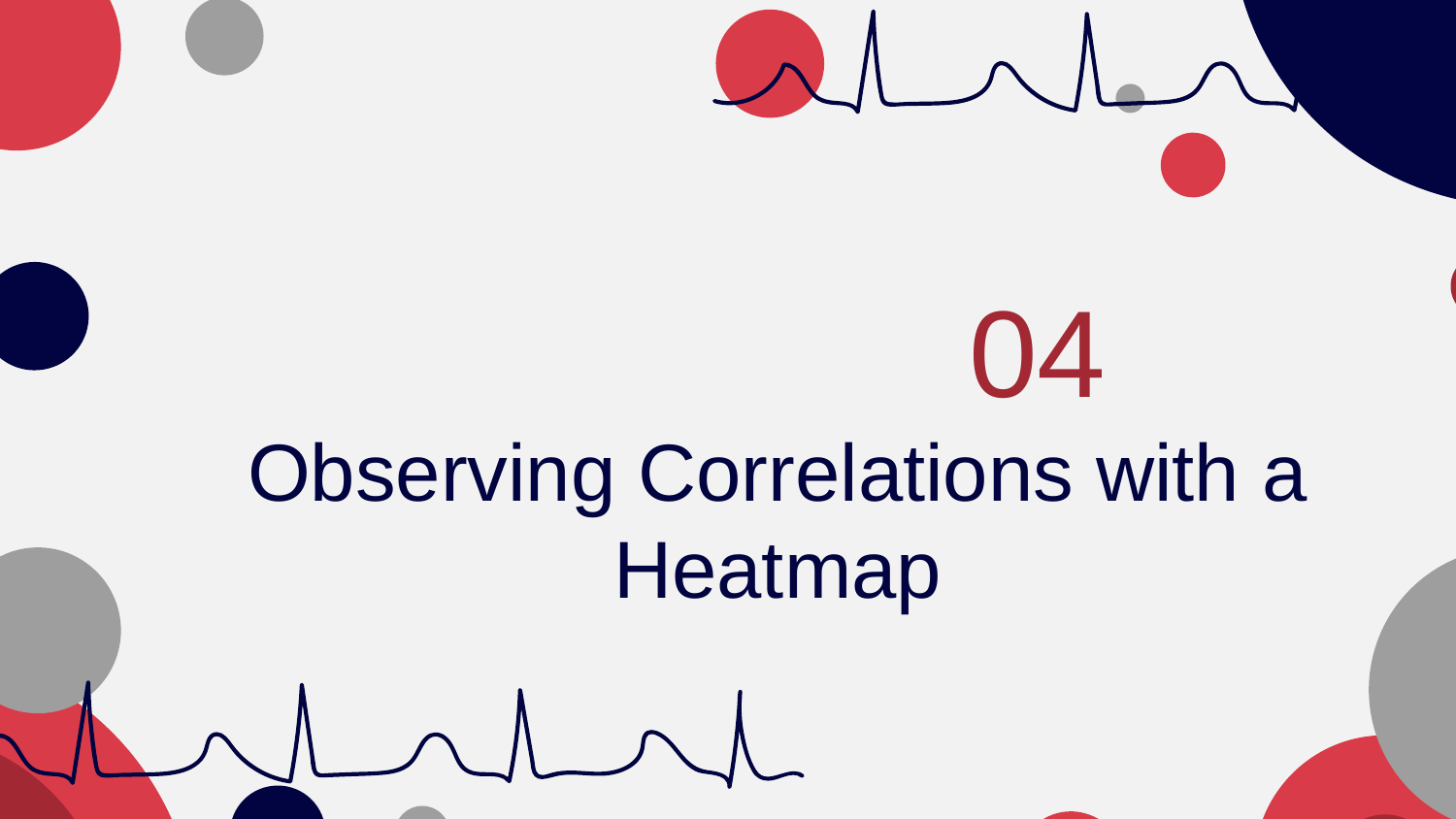

04
# Observing Correlations with a Heatmap